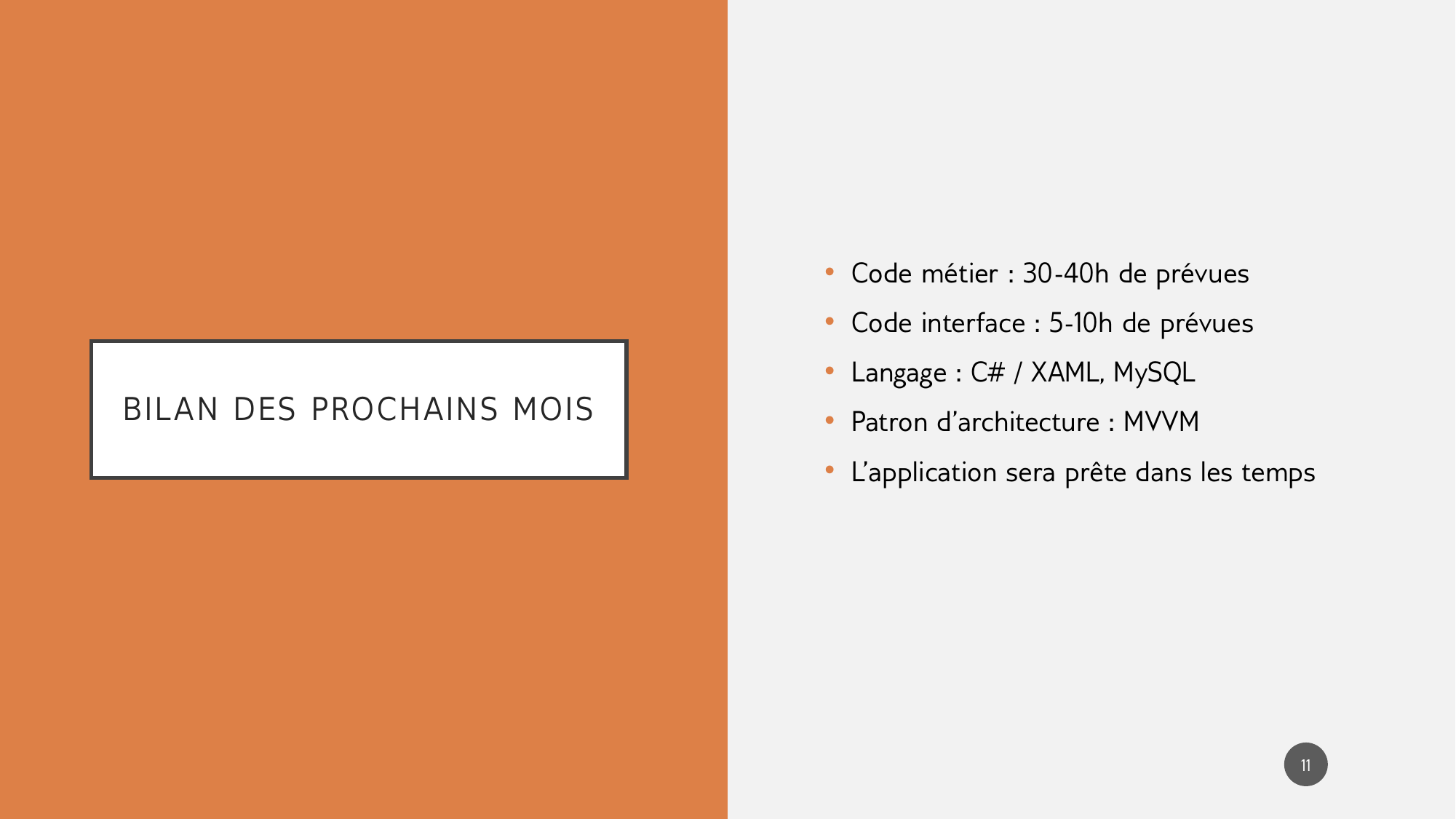

Code métier : 30-40h de prévues
Code interface : 5-10h de prévues
Langage : C# / XAML, MySQL
Patron d’architecture : MVVM
L’application sera prête dans les temps

# Bilan des prochains mois
11